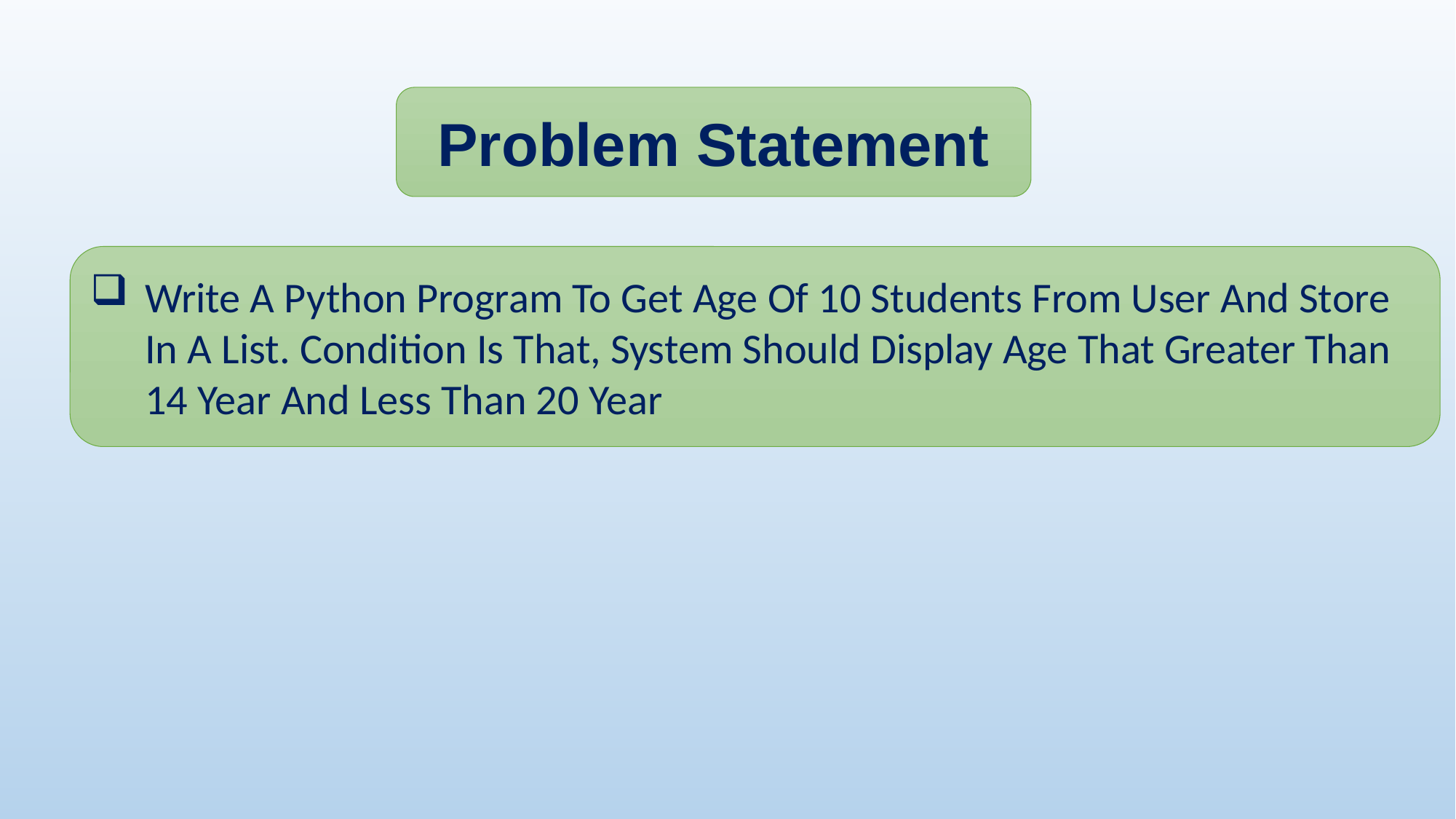

Problem Statement
Write A Python Program To Get Age Of 10 Students From User And Store In A List. Condition Is That, System Should Display Age That Greater Than 14 Year And Less Than 20 Year